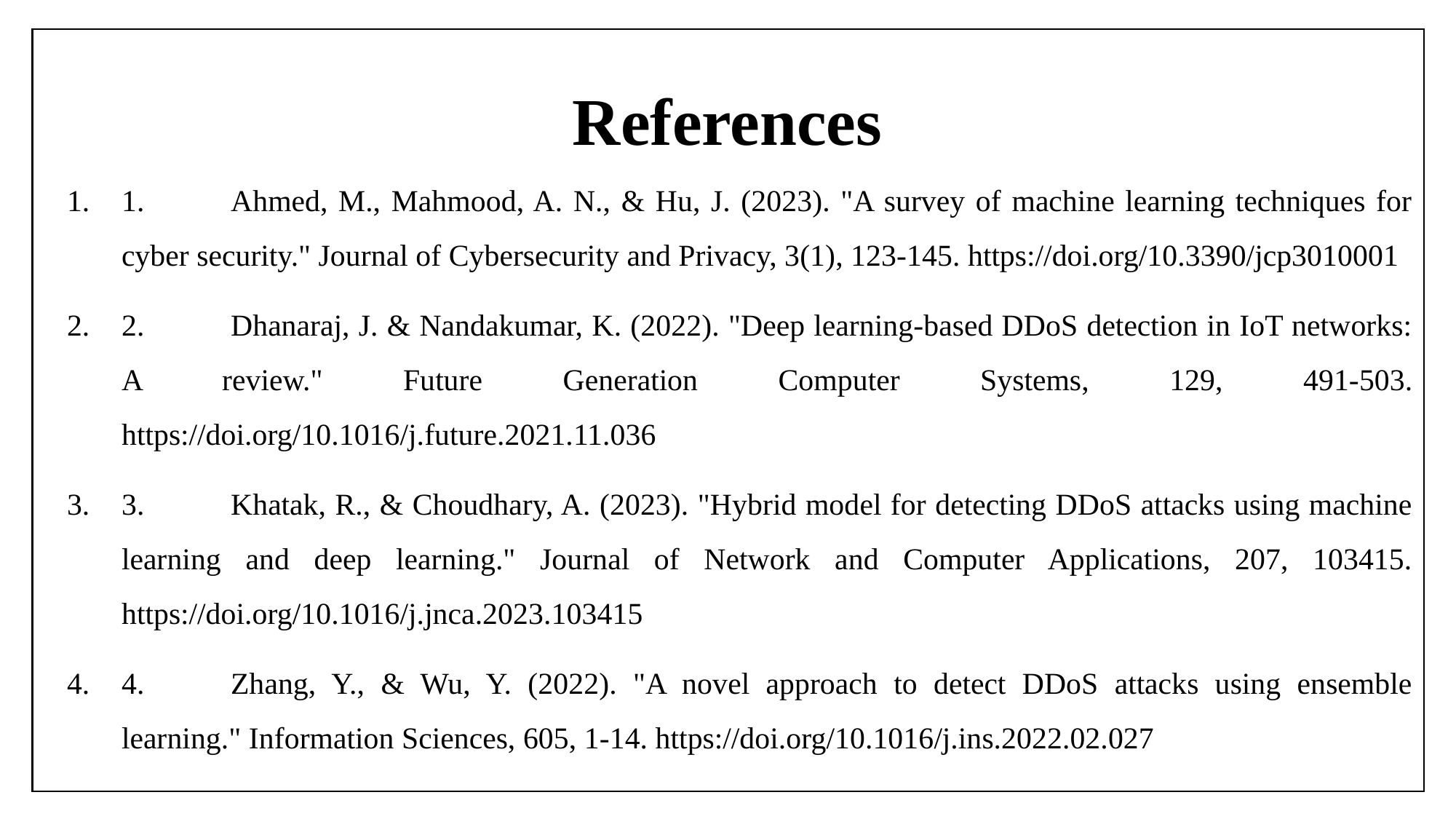

# References
1.	Ahmed, M., Mahmood, A. N., & Hu, J. (2023). "A survey of machine learning techniques for cyber security." Journal of Cybersecurity and Privacy, 3(1), 123-145. https://doi.org/10.3390/jcp3010001
2.	Dhanaraj, J. & Nandakumar, K. (2022). "Deep learning-based DDoS detection in IoT networks: A review." Future Generation Computer Systems, 129, 491-503. https://doi.org/10.1016/j.future.2021.11.036
3.	Khatak, R., & Choudhary, A. (2023). "Hybrid model for detecting DDoS attacks using machine learning and deep learning." Journal of Network and Computer Applications, 207, 103415. https://doi.org/10.1016/j.jnca.2023.103415
4.	Zhang, Y., & Wu, Y. (2022). "A novel approach to detect DDoS attacks using ensemble learning." Information Sciences, 605, 1-14. https://doi.org/10.1016/j.ins.2022.02.027